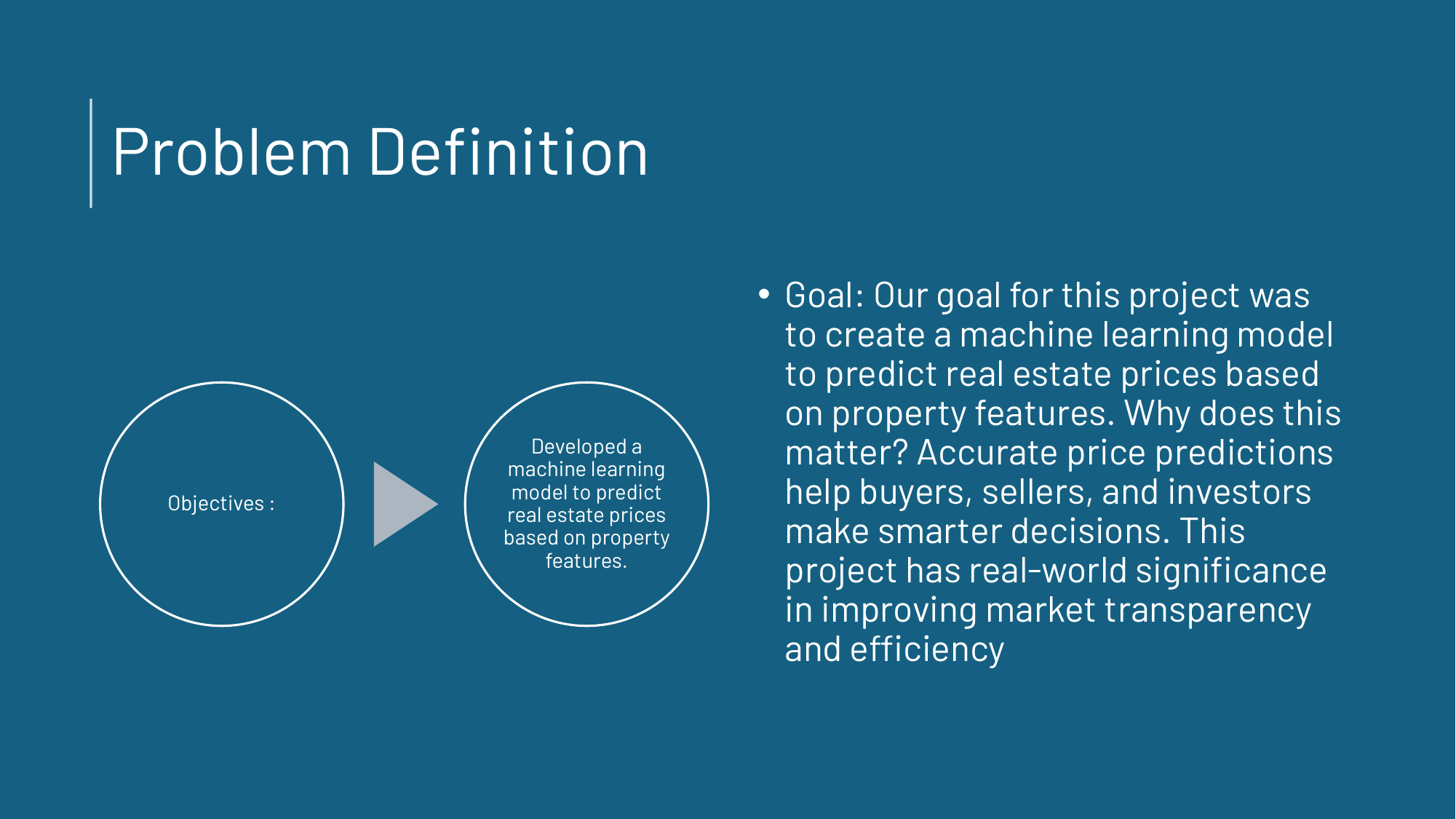

# Problem Definition
Objectives :
Developed a machine learning model to predict real estate prices based on property features.
Goal: Our goal for this project was to create a machine learning model to predict real estate prices based on property features. Why does this matter? Accurate price predictions help buyers, sellers, and investors make smarter decisions. This project has real-world significance in improving market transparency and efficiency